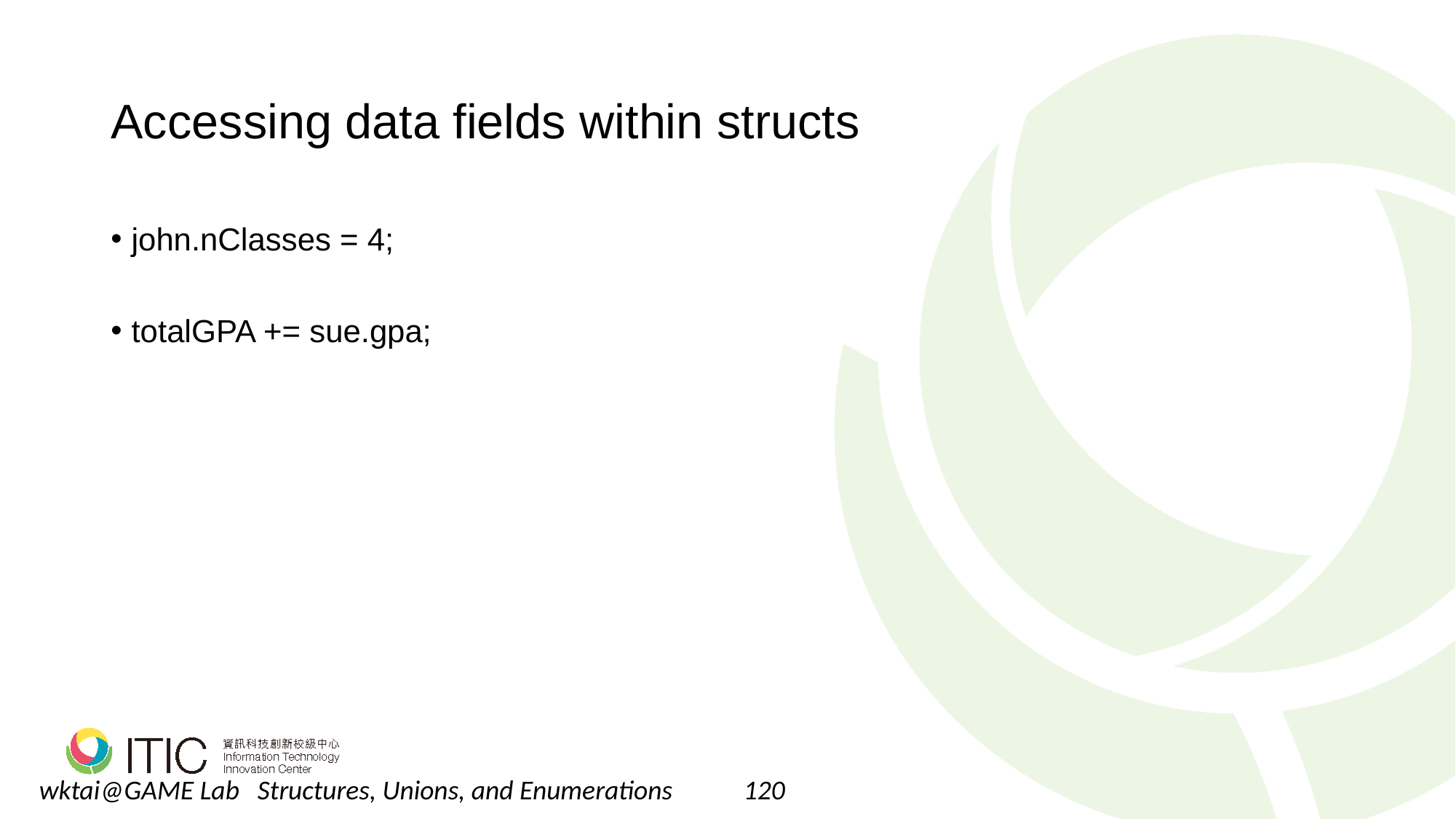

# Accessing data fields within structs
john.nClasses = 4;

totalGPA += sue.gpa;